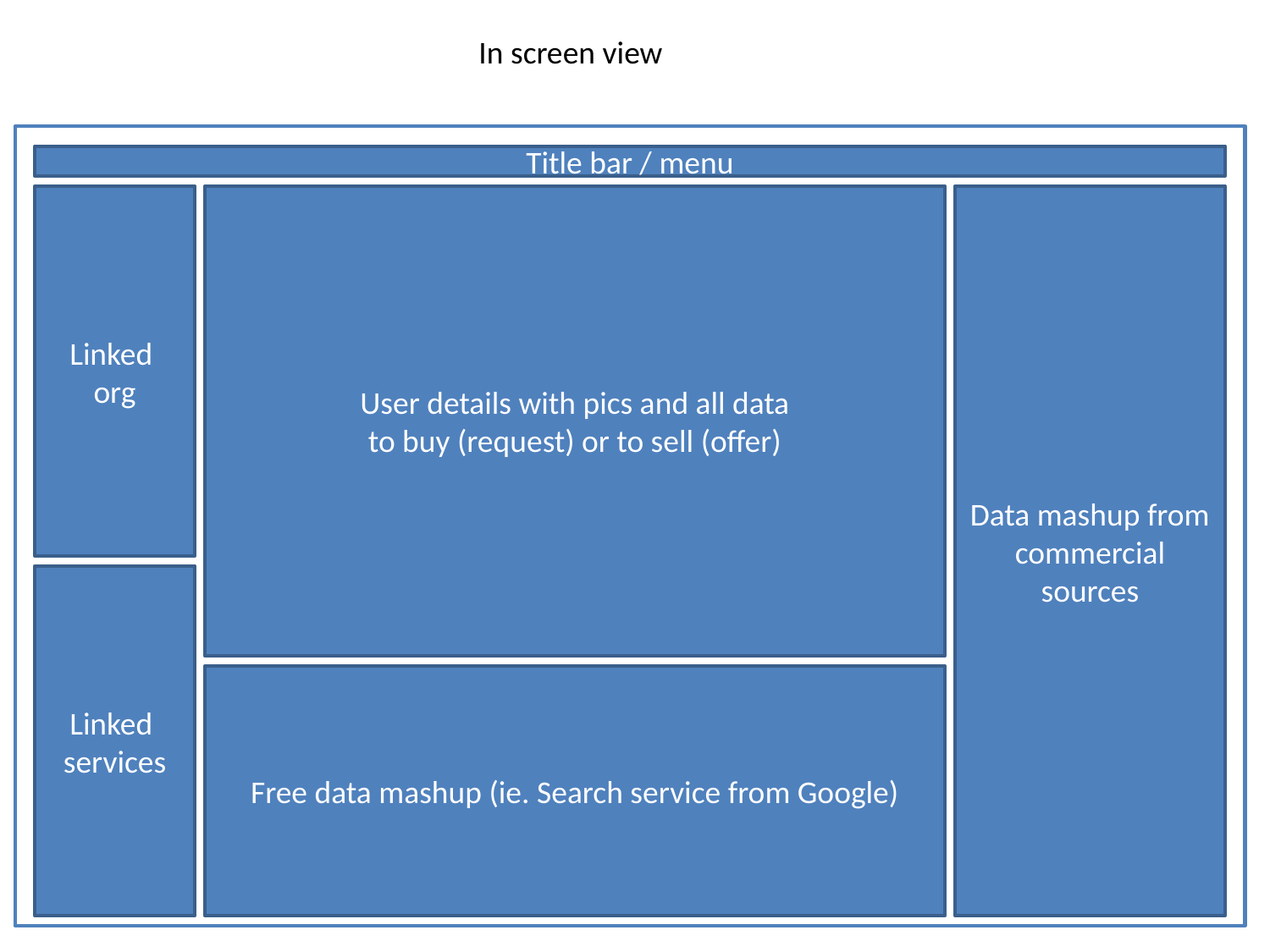

In screen view

Title bar / menu
Linked
org
User details with pics and all data
to buy (request) or to sell (offer)
Data mashup from commercial sources
Linked
services
Free data mashup (ie. Search service from Google)